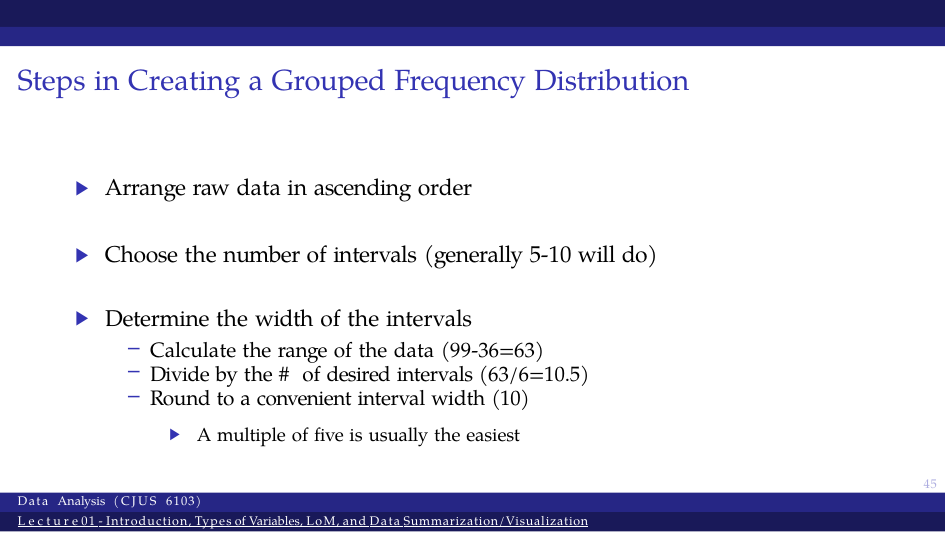

# Steps in Creating a Grouped Frequency Distribution
▶ Arrange raw data in ascending order
▶ Choose the number of intervals (generally 5-10 will do)
▶ Determine the width of the intervals
Calculate the range of the data (99-36=63)
Divide by the # of desired intervals (63/6=10.5)
Round to a convenient interval width (10)
▶ A multiple of five is usually the easiest
45
Data Analysis (CJUS 6103)
Lecture 01 - Introduction, Types of Variables, LoM, and Data Summarization/Visualization